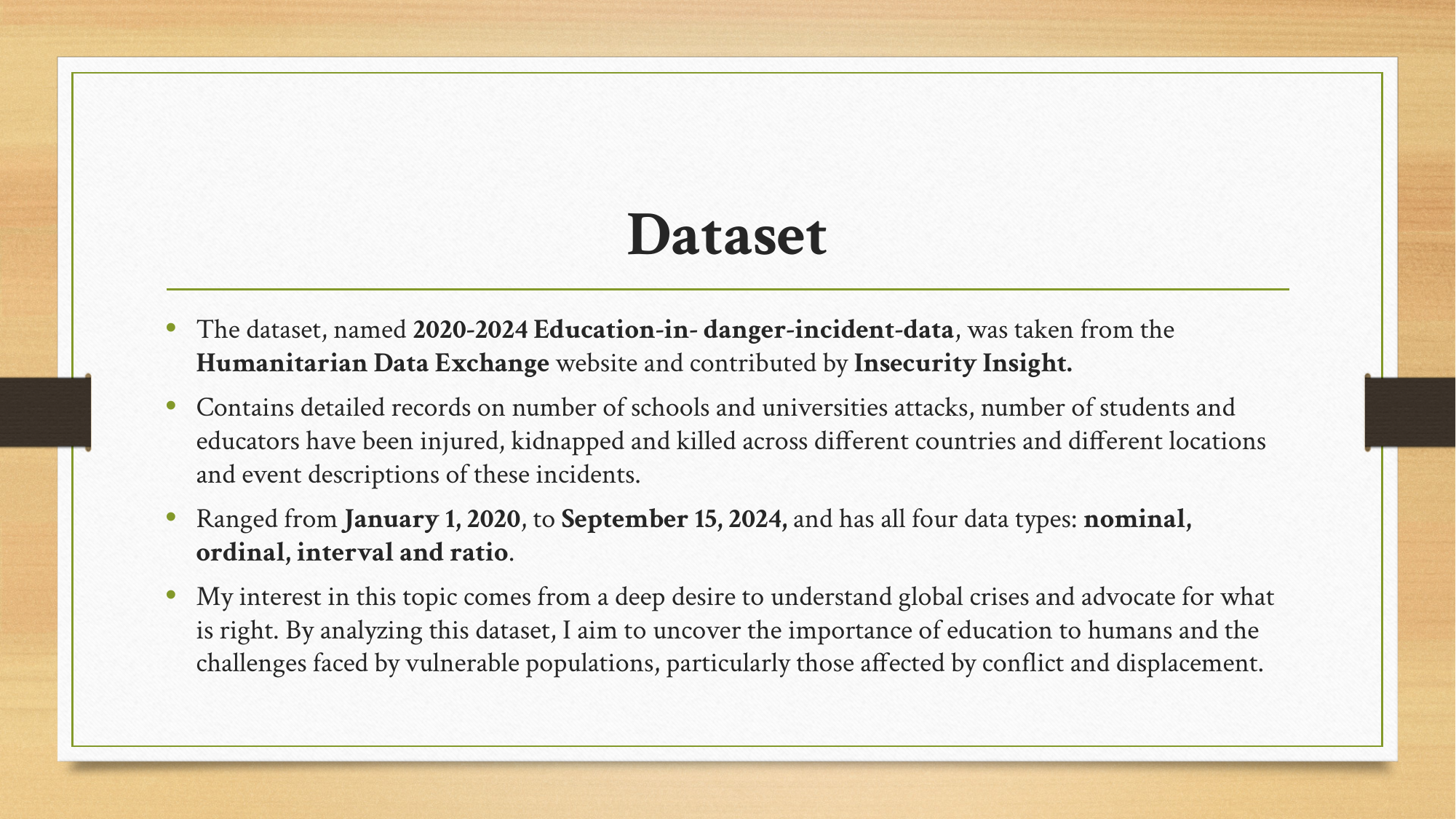

# Dataset
The dataset, named 2020-2024 Education-in- danger-incident-data, was taken from the Humanitarian Data Exchange website and contributed by Insecurity Insight.
Contains detailed records on number of schools and universities attacks, number of students and educators have been injured, kidnapped and killed across different countries and different locations and event descriptions of these incidents.
Ranged from January 1, 2020, to September 15, 2024, and has all four data types: nominal, ordinal, interval and ratio.
My interest in this topic comes from a deep desire to understand global crises and advocate for what is right. By analyzing this dataset, I aim to uncover the importance of education to humans and the challenges faced by vulnerable populations, particularly those affected by conflict and displacement.